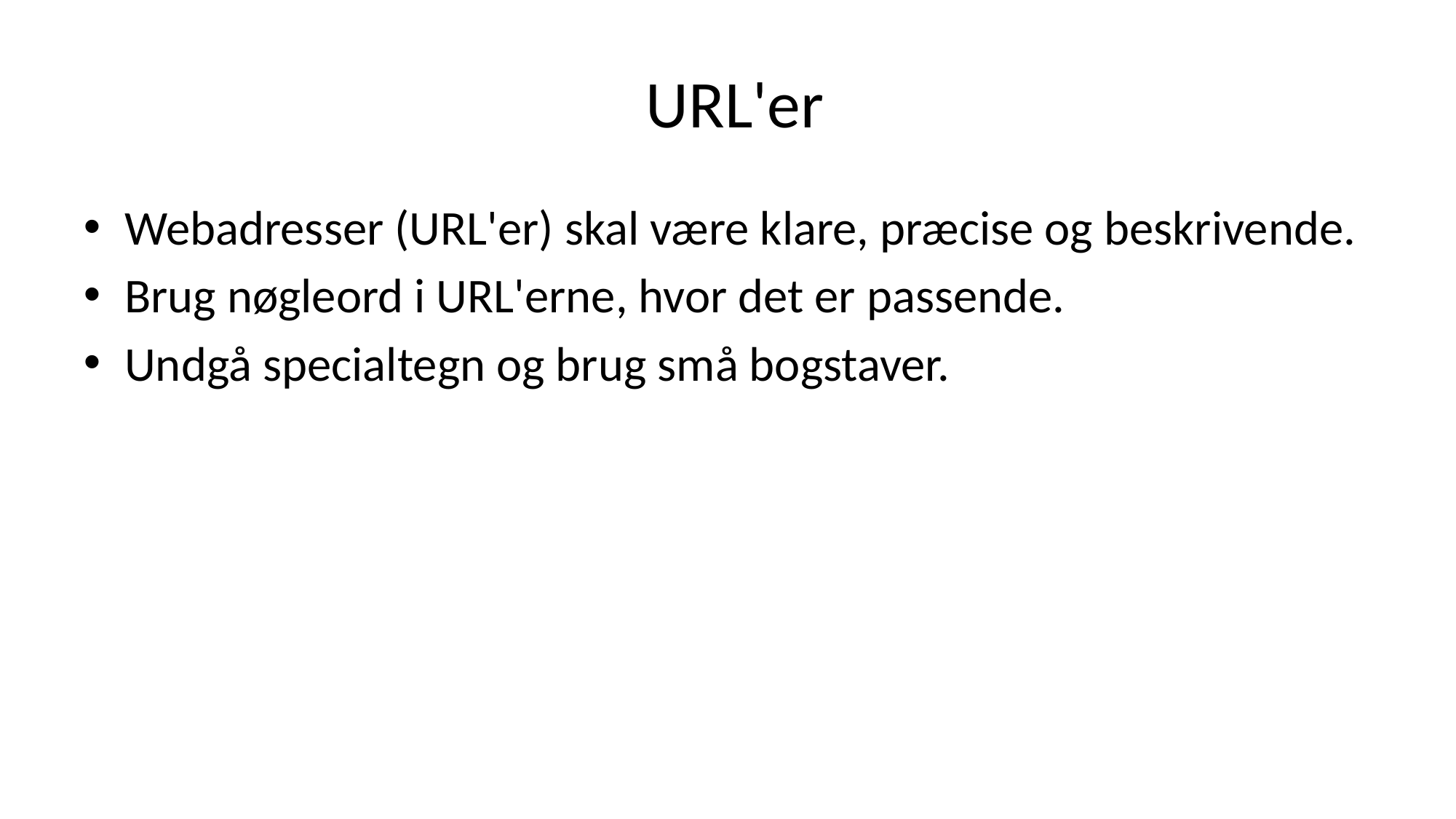

# URL'er
Webadresser (URL'er) skal være klare, præcise og beskrivende.
Brug nøgleord i URL'erne, hvor det er passende.
Undgå specialtegn og brug små bogstaver.